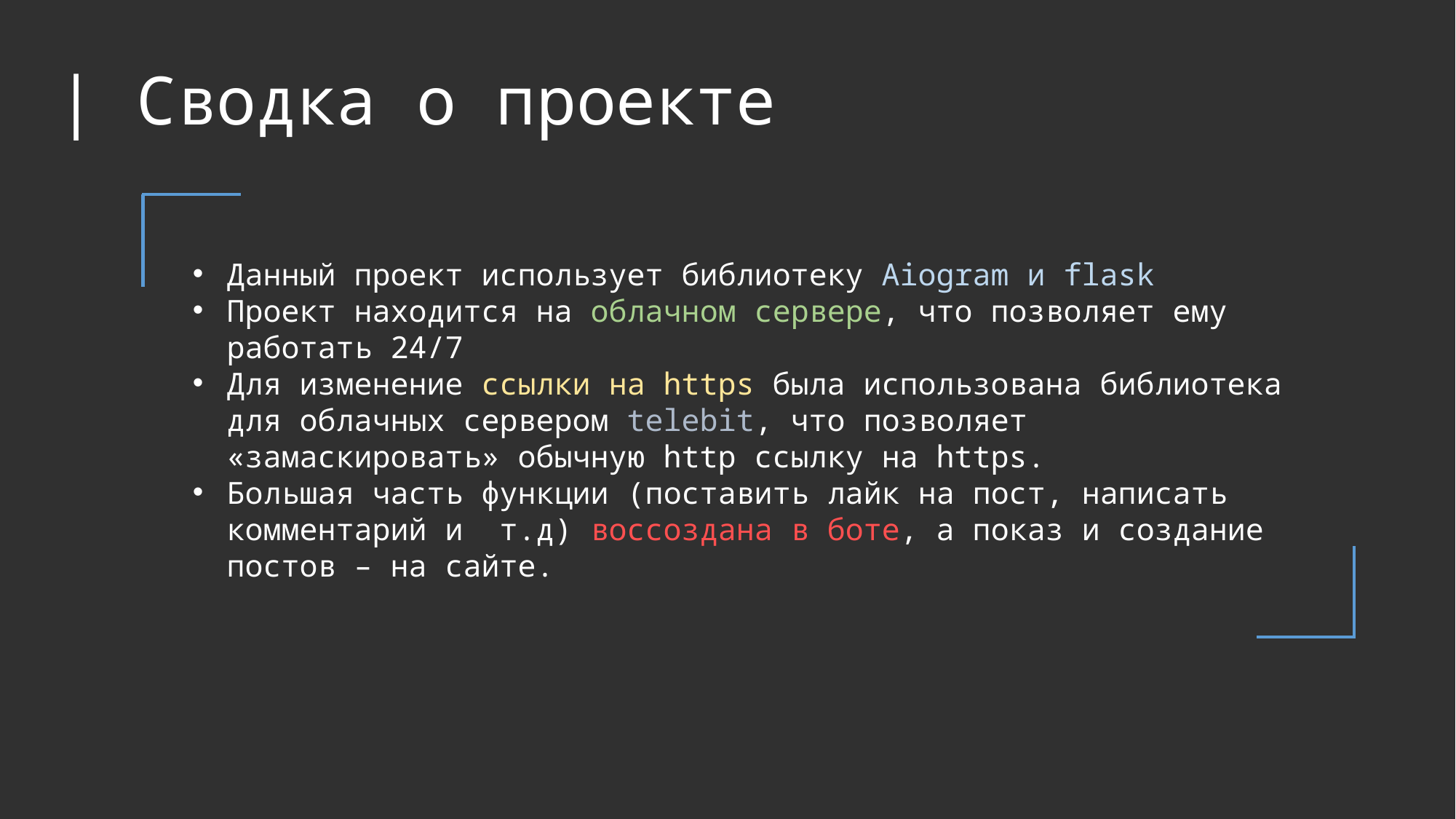

# | Сводка о проекте
Данный проект использует библиотеку Aiogram и flask
Проект находится на облачном сервере, что позволяет ему работать 24/7
Для изменение ссылки на https была использована библиотека для облачных сервером telebit, что позволяет «замаскировать» обычную http ссылку на https.
Большая часть функции (поставить лайк на пост, написать комментарий и  т.д) воссоздана в боте, а показ и создание постов – на сайте.